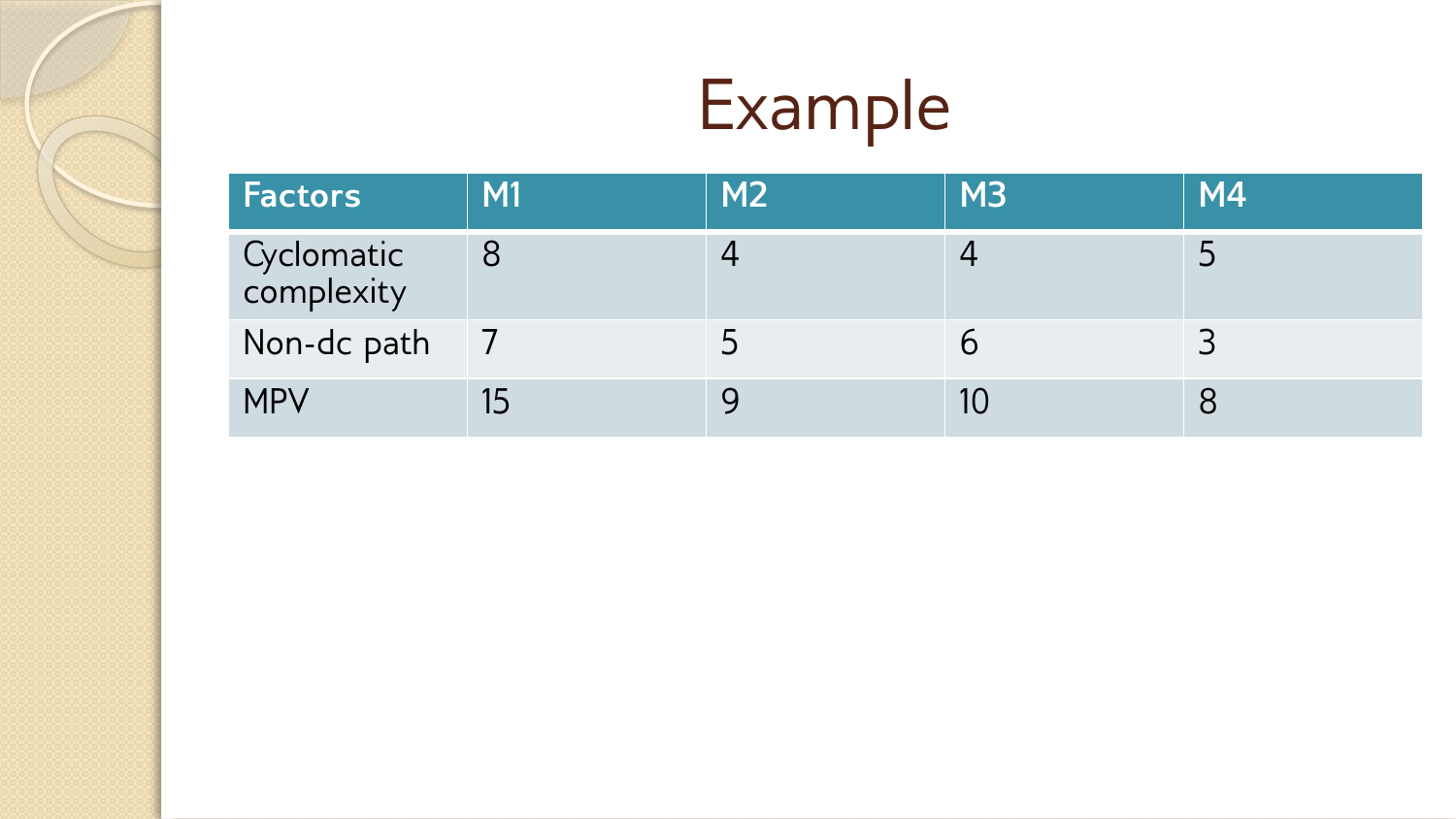

# Example
| Factors | M1 | M2 | M3 | M4 |
| --- | --- | --- | --- | --- |
| Cyclomatic complexity | 8 | 4 | 4 | 5 |
| Non-dc path | 7 | 5 | 6 | 3 |
| MPV | 15 | 9 | 10 | 8 |